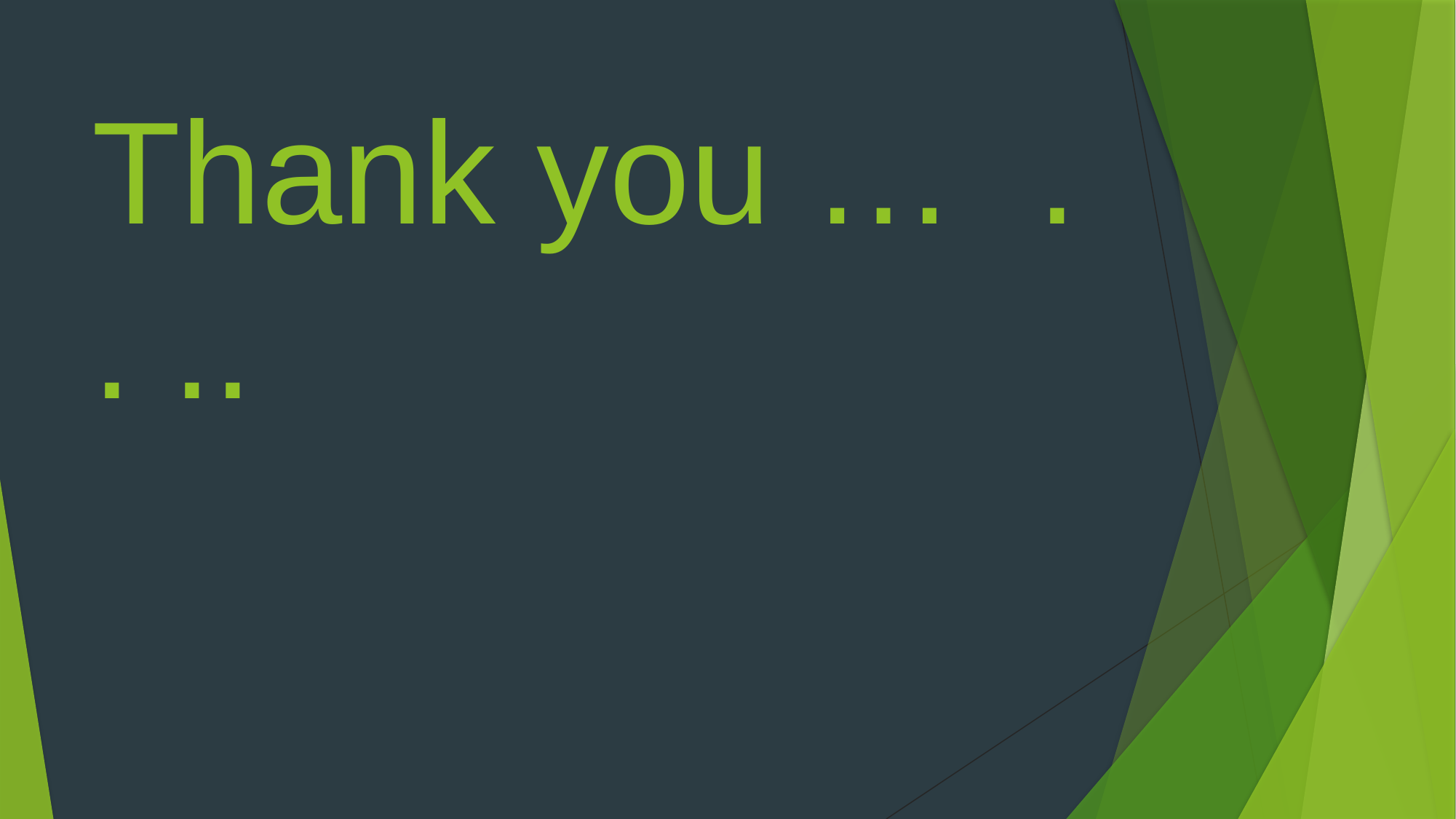

# Thank you …  . . ..